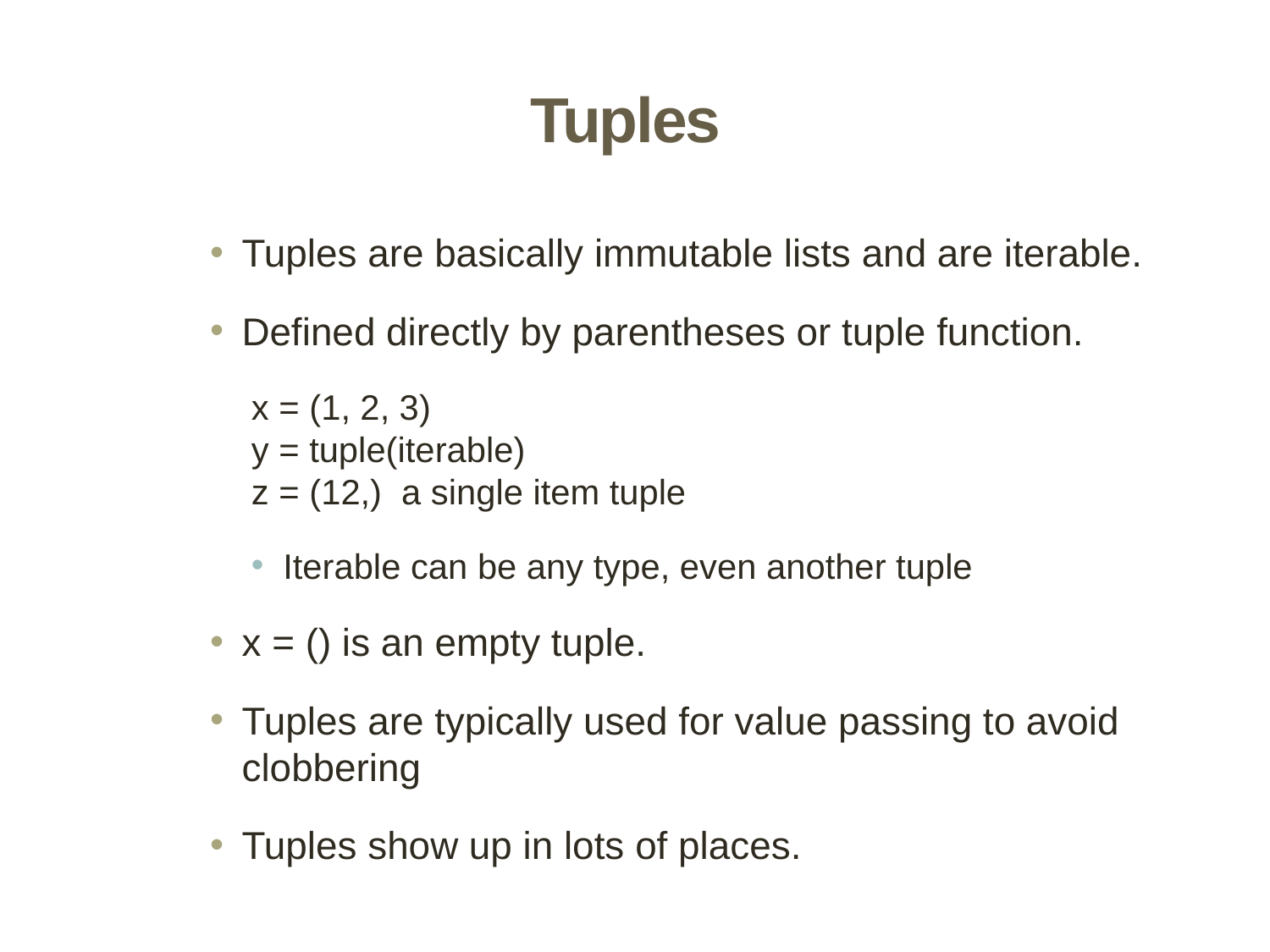

# Tuples
Tuples are basically immutable lists and are iterable.
Defined directly by parentheses or tuple function.
x = (1, 2, 3)
y = tuple(iterable)
z = (12,)  a single item tuple
Iterable can be any type, even another tuple
x = () is an empty tuple.
Tuples are typically used for value passing to avoid clobbering
Tuples show up in lots of places.